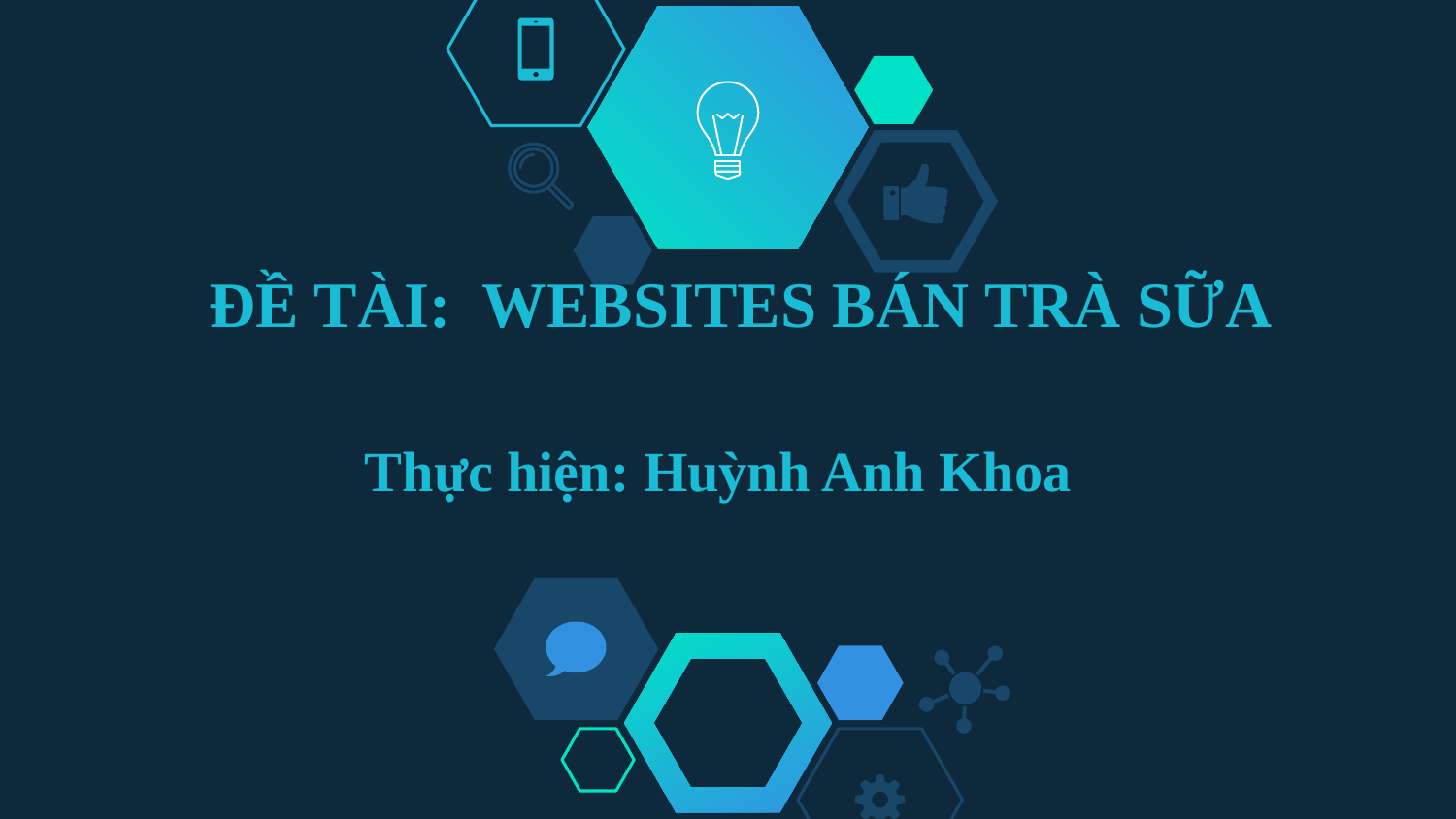

ĐỀ TÀI:  WEBSITES BÁN TRÀ SỮA
Thực hiện: Huỳnh Anh Khoa